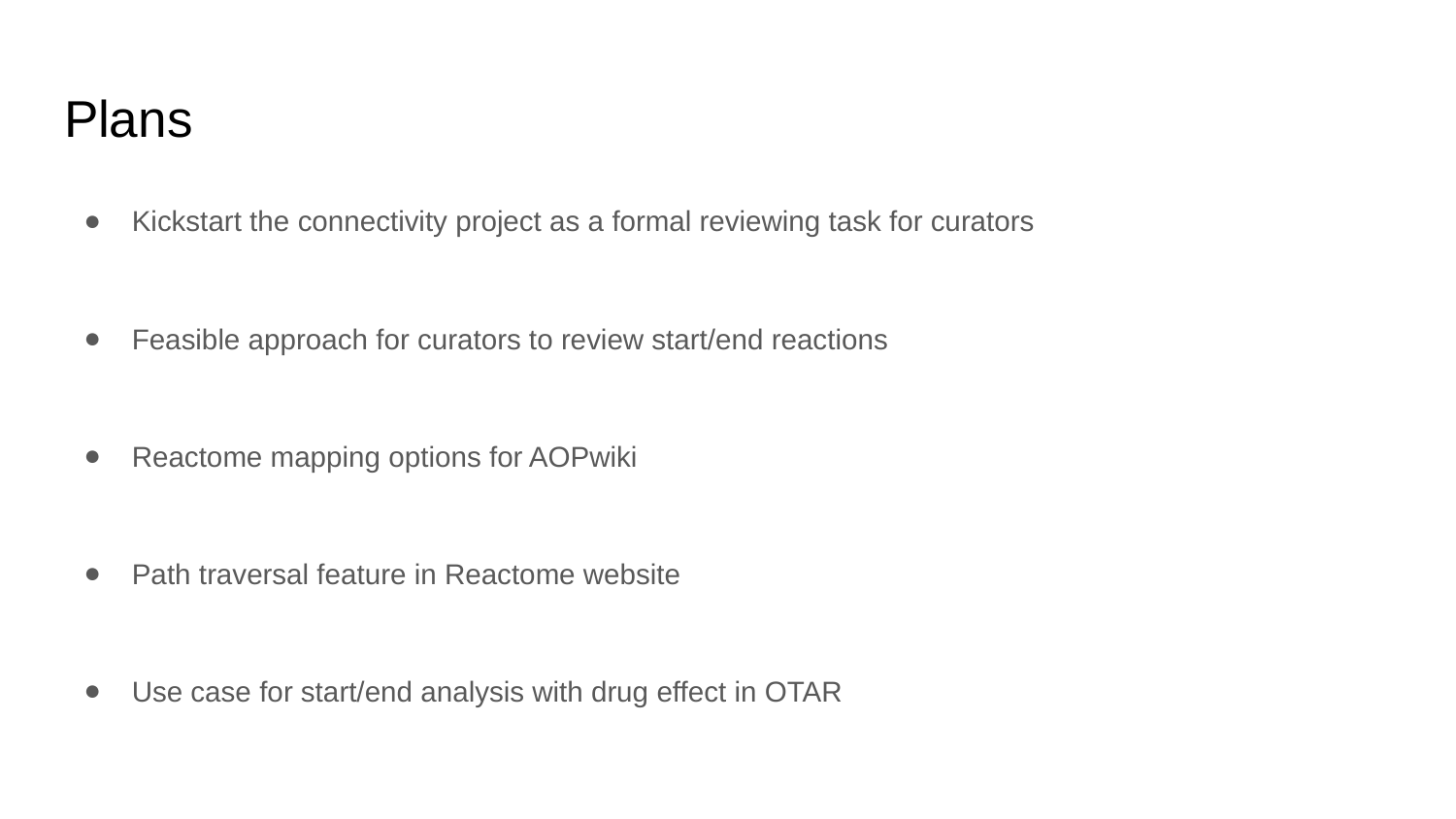

# Plans
Kickstart the connectivity project as a formal reviewing task for curators

Feasible approach for curators to review start/end reactions

Reactome mapping options for AOPwiki

Path traversal feature in Reactome website

Use case for start/end analysis with drug effect in OTAR